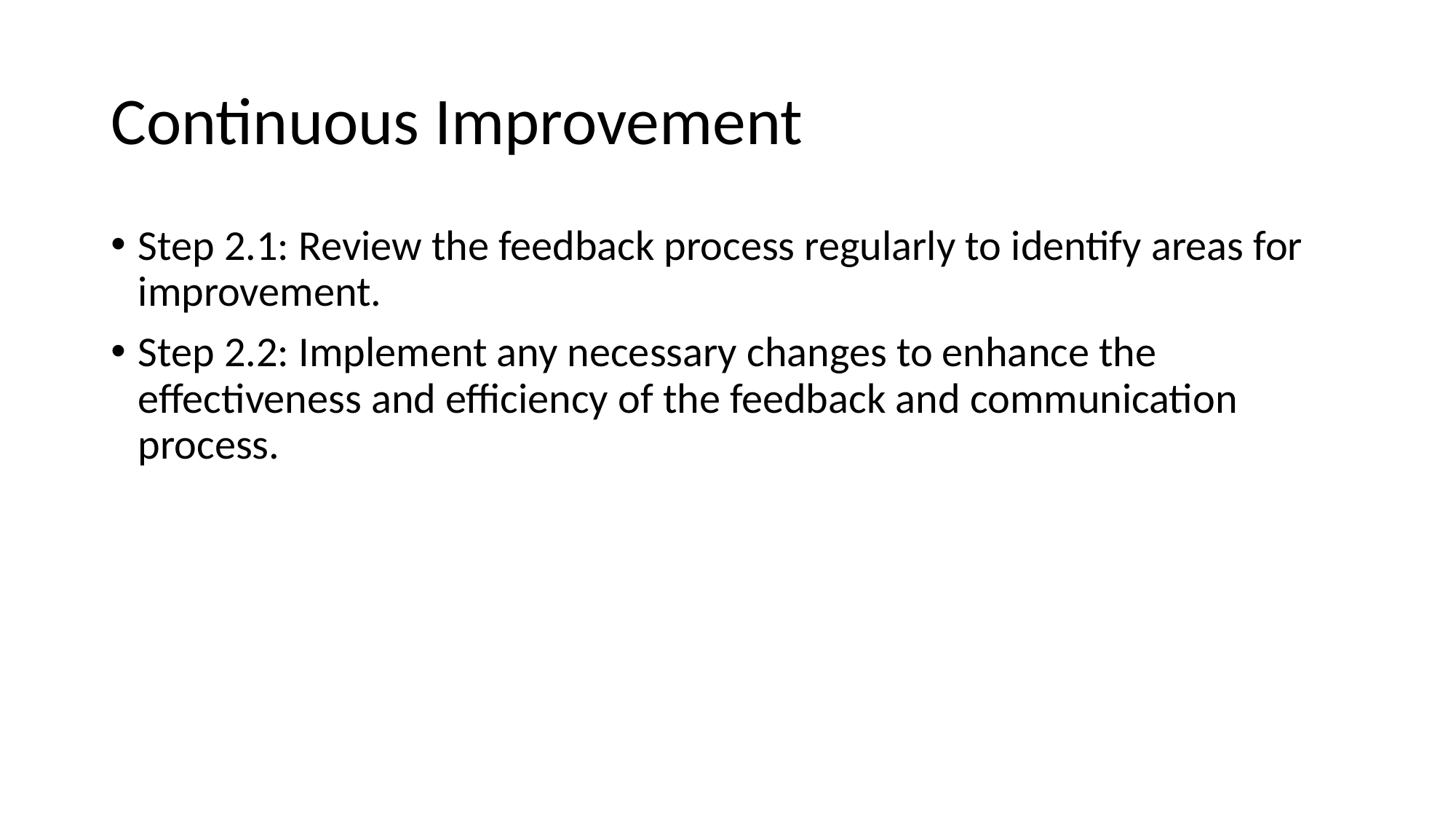

# Continuous Improvement
Step 2.1: Review the feedback process regularly to identify areas for improvement.
Step 2.2: Implement any necessary changes to enhance the effectiveness and efficiency of the feedback and communication process.